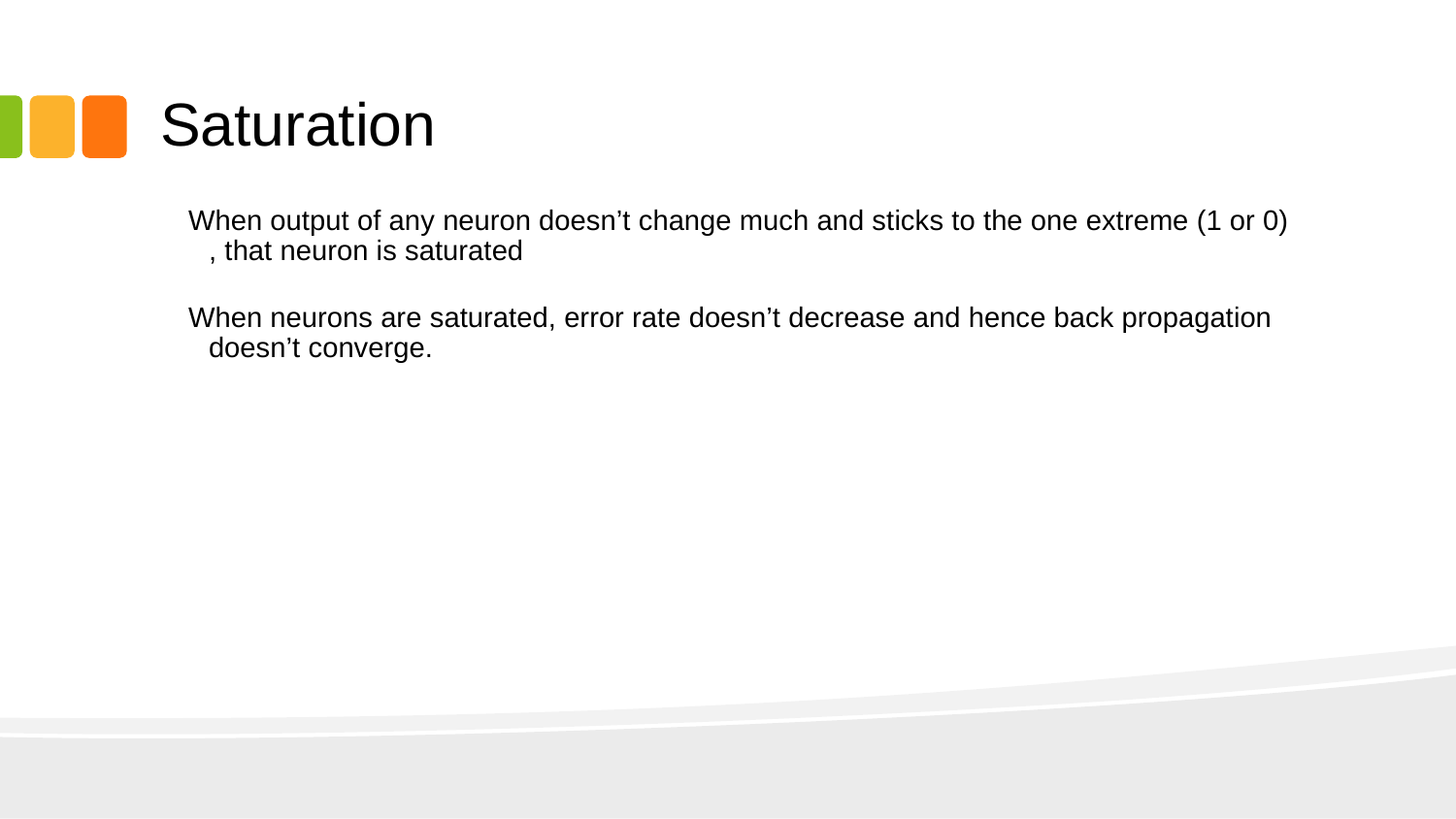

# Saturation
When output of any neuron doesn’t change much and sticks to the one extreme (1 or 0) , that neuron is saturated
When neurons are saturated, error rate doesn’t decrease and hence back propagation doesn’t converge.